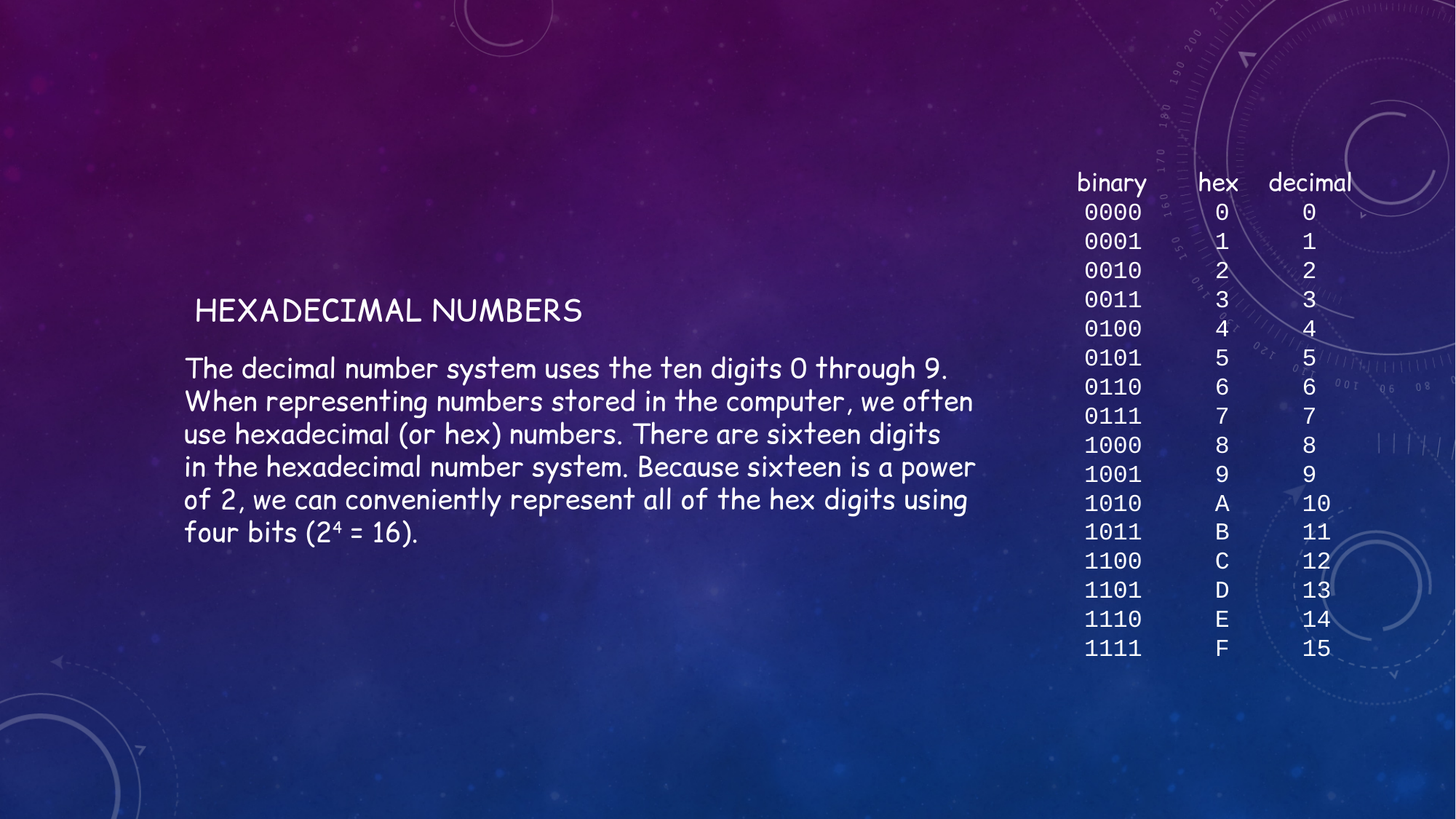

binary       hex    decimal
 0000     0     0
 0001     1     1
 0010     2     2
 0011     3     3
 0100     4     4
 0101     5     5
 0110     6     6
 0111     7     7
 1000     8     8
 1001     9     9
 1010     A     10
 1011     B     11
 1100     C     12
 1101     D     13
 1110     E     14
 1111     F     15

HEXADECIMAL NUMBERS
The decimal number system uses the ten digits 0 through 9.
When representing numbers stored in the computer, we often
use hexadecimal (or hex) numbers. There are sixteen digits
in the hexadecimal number system. Because sixteen is a power
of 2, we can conveniently represent all of the hex digits using
four bits (24 = 16).